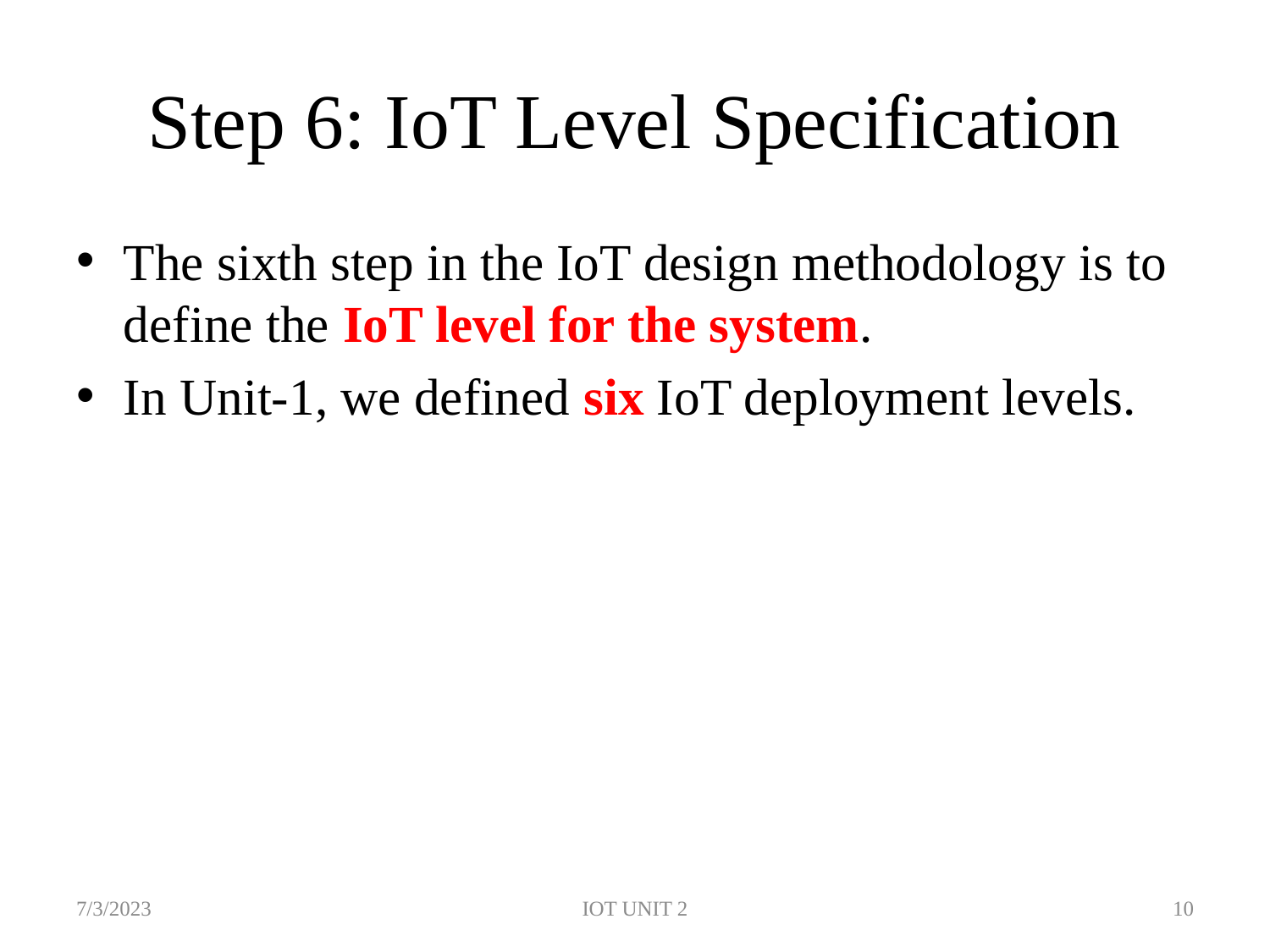

# Step 6: IoT Level Specification
The sixth step in the IoT design methodology is to define the IoT level for the system.
In Unit-1, we defined six IoT deployment levels.
7/3/2023
IOT UNIT 2
10